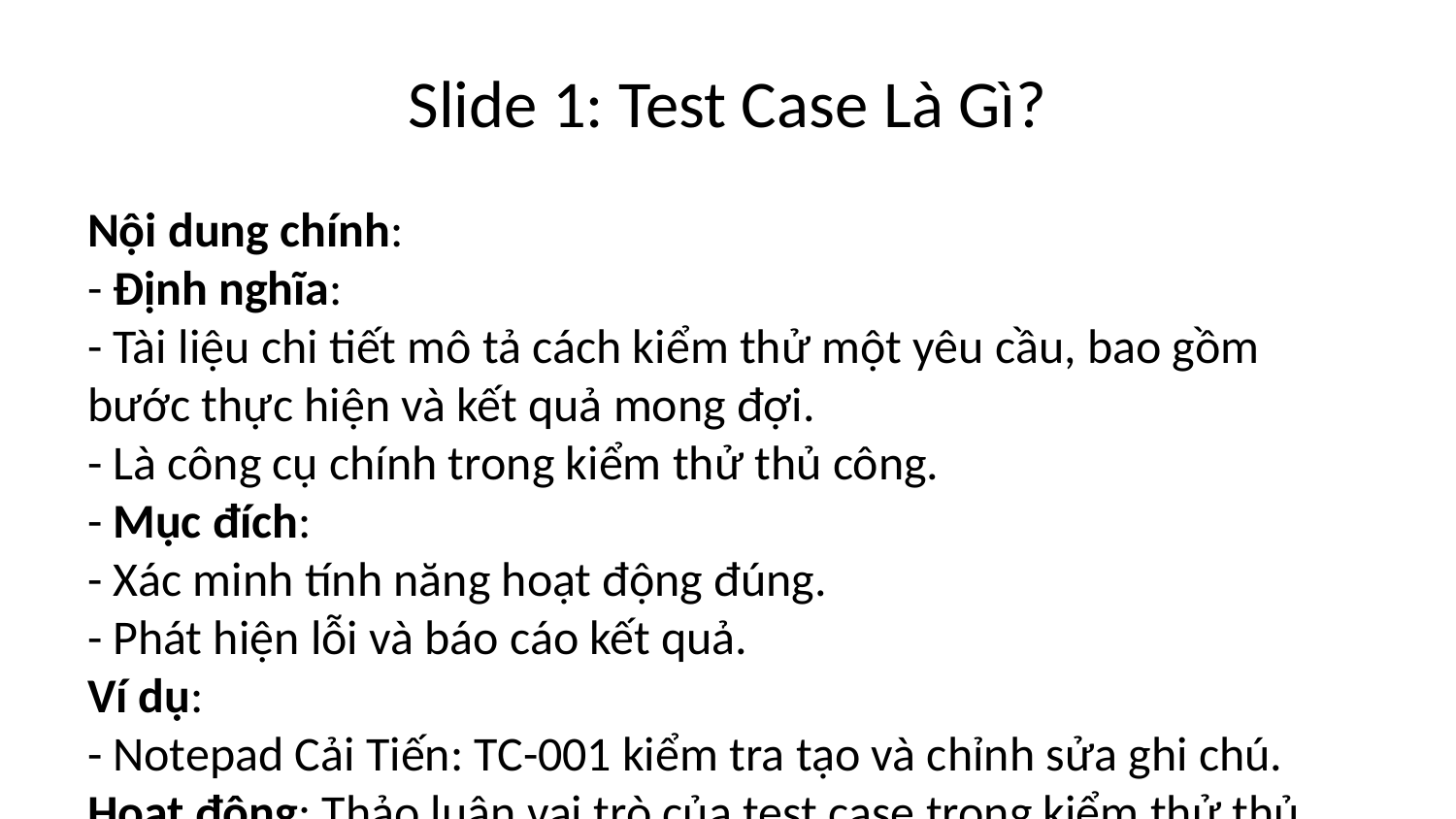

# Slide 1: Test Case Là Gì?
Nội dung chính:
- Định nghĩa:
- Tài liệu chi tiết mô tả cách kiểm thử một yêu cầu, bao gồm bước thực hiện và kết quả mong đợi.
- Là công cụ chính trong kiểm thử thủ công.
- Mục đích:
- Xác minh tính năng hoạt động đúng.
- Phát hiện lỗi và báo cáo kết quả.
Ví dụ:
- Notepad Cải Tiến: TC-001 kiểm tra tạo và chỉnh sửa ghi chú.
Hoạt động: Thảo luận vai trò của test case trong kiểm thử thủ công.